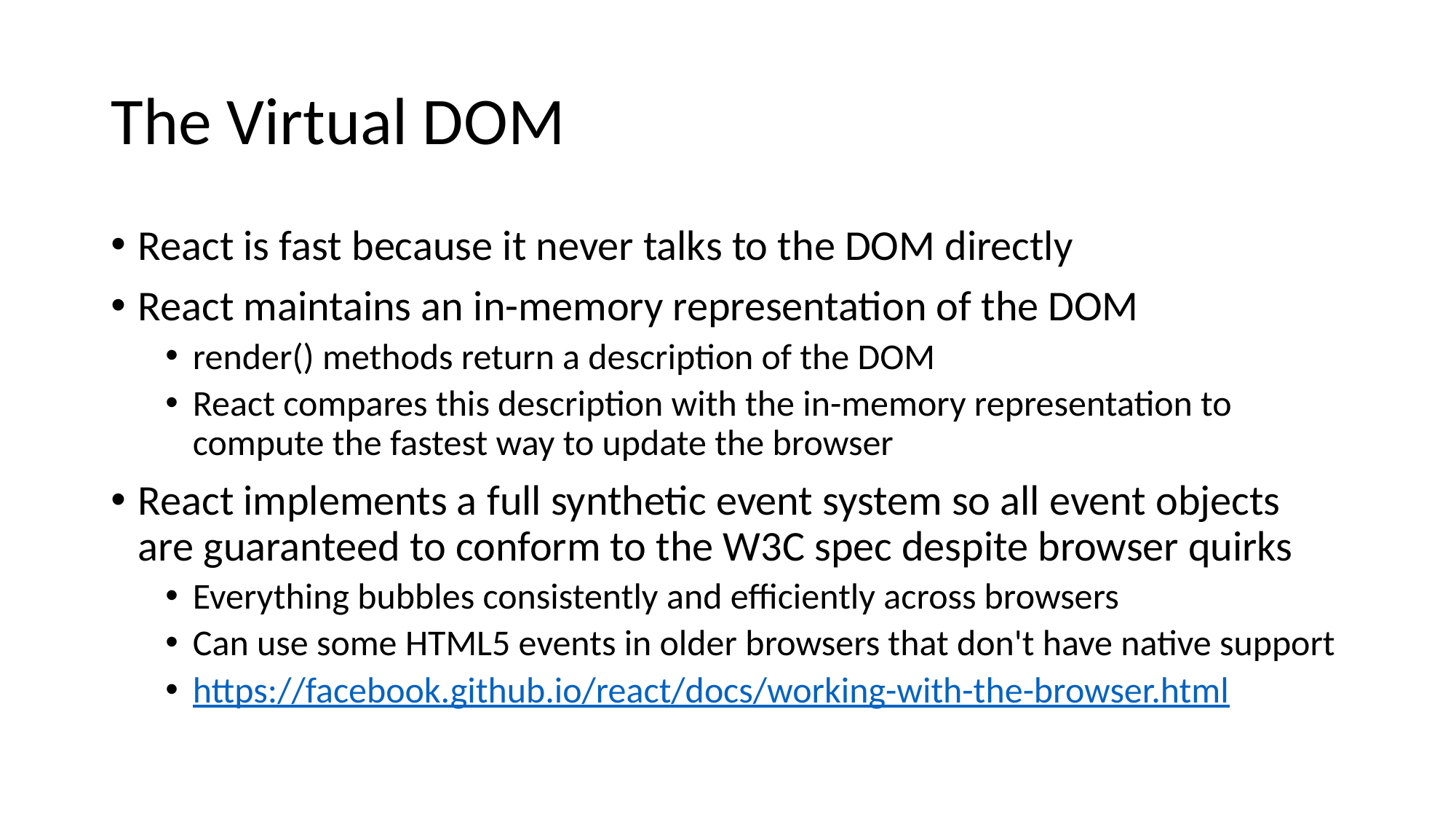

# The Virtual DOM
React is fast because it never talks to the DOM directly
React maintains an in-memory representation of the DOM
render() methods return a description of the DOM
React compares this description with the in-memory representation to compute the fastest way to update the browser
React implements a full synthetic event system so all event objects are guaranteed to conform to the W3C spec despite browser quirks
Everything bubbles consistently and efficiently across browsers
Can use some HTML5 events in older browsers that don't have native support
https://facebook.github.io/react/docs/working-with-the-browser.html